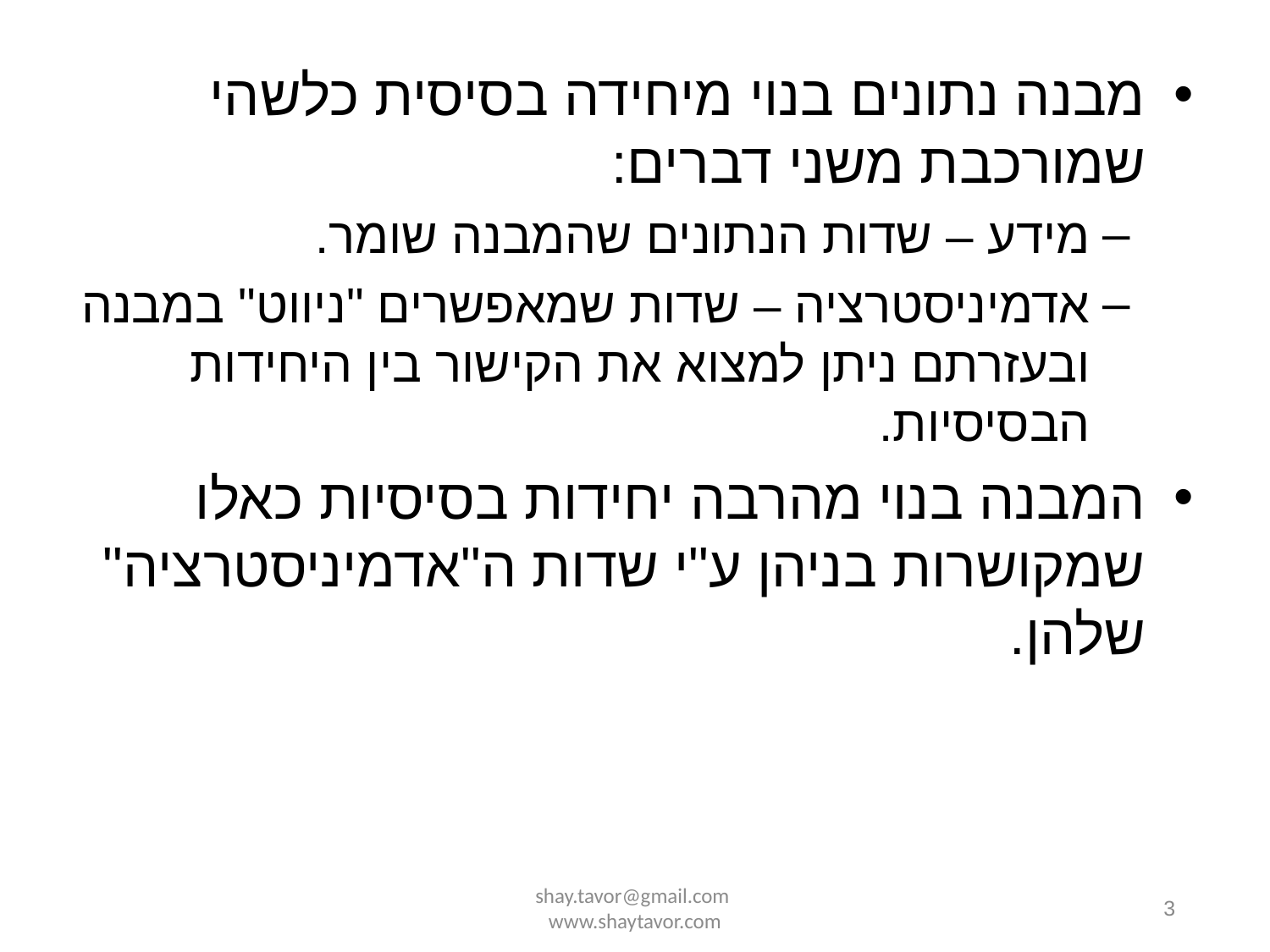

מבנה נתונים בנוי מיחידה בסיסית כלשהי שמורכבת משני דברים:
מידע – שדות הנתונים שהמבנה שומר.
אדמיניסטרציה – שדות שמאפשרים "ניווט" במבנה ובעזרתם ניתן למצוא את הקישור בין היחידות הבסיסיות.
המבנה בנוי מהרבה יחידות בסיסיות כאלו שמקושרות בניהן ע"י שדות ה"אדמיניסטרציה" שלהן.
shay.tavor@gmail.com  www.shaytavor.com
3